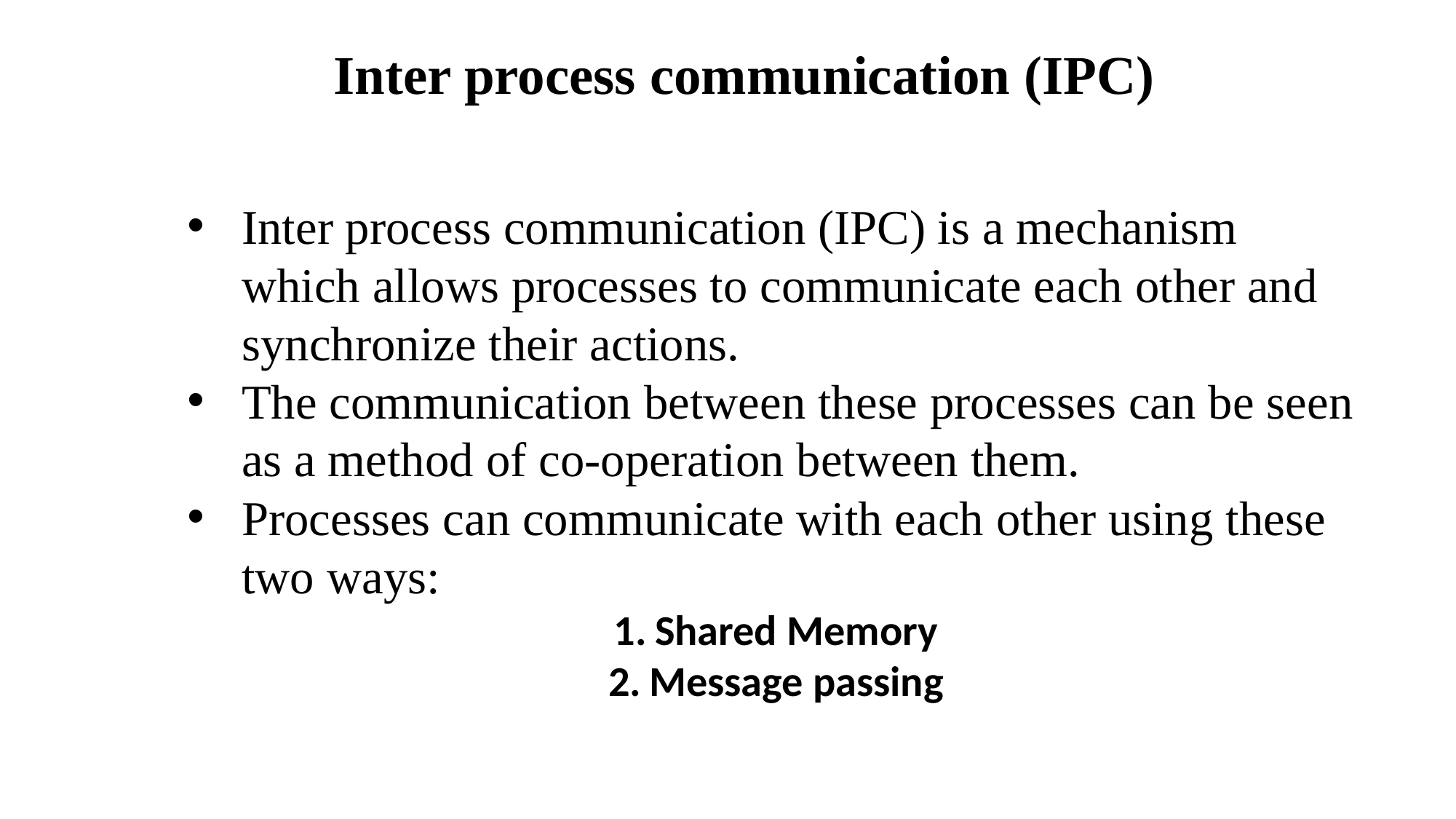

Inter process communication (IPC)
Inter process communication (IPC) is a mechanism which allows processes to communicate each other and synchronize their actions.
The communication between these processes can be seen as a method of co-operation between them.
Processes can communicate with each other using these two ways:
Shared Memory
Message passing